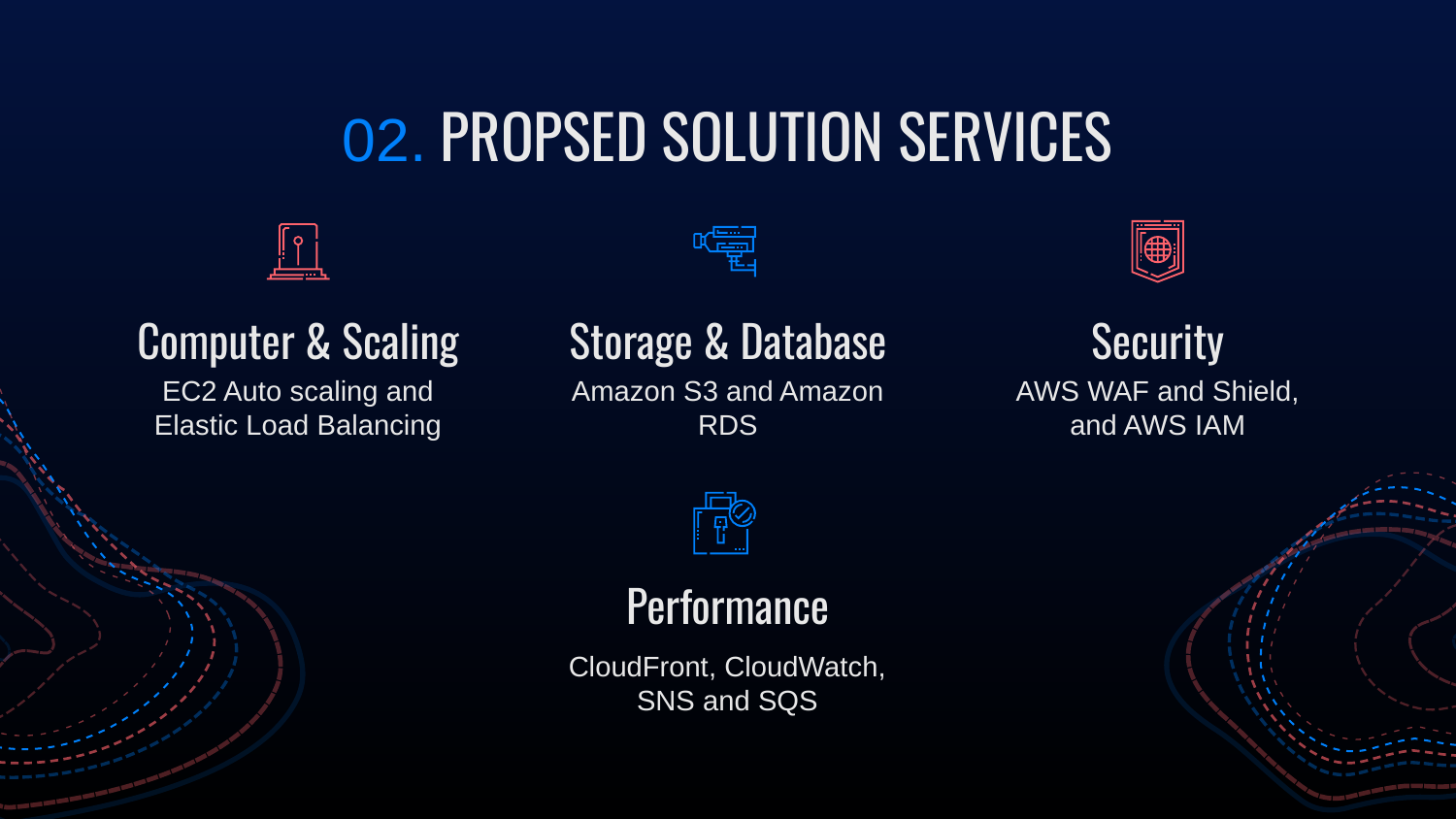

02. PROPSED SOLUTION SERVICES

# Computer & Scaling
Storage & Database
Security
EC2 Auto scaling and Elastic Load Balancing
Amazon S3 and Amazon RDS
AWS WAF and Shield, and AWS IAM

Performance
CloudFront, CloudWatch, SNS and SQS